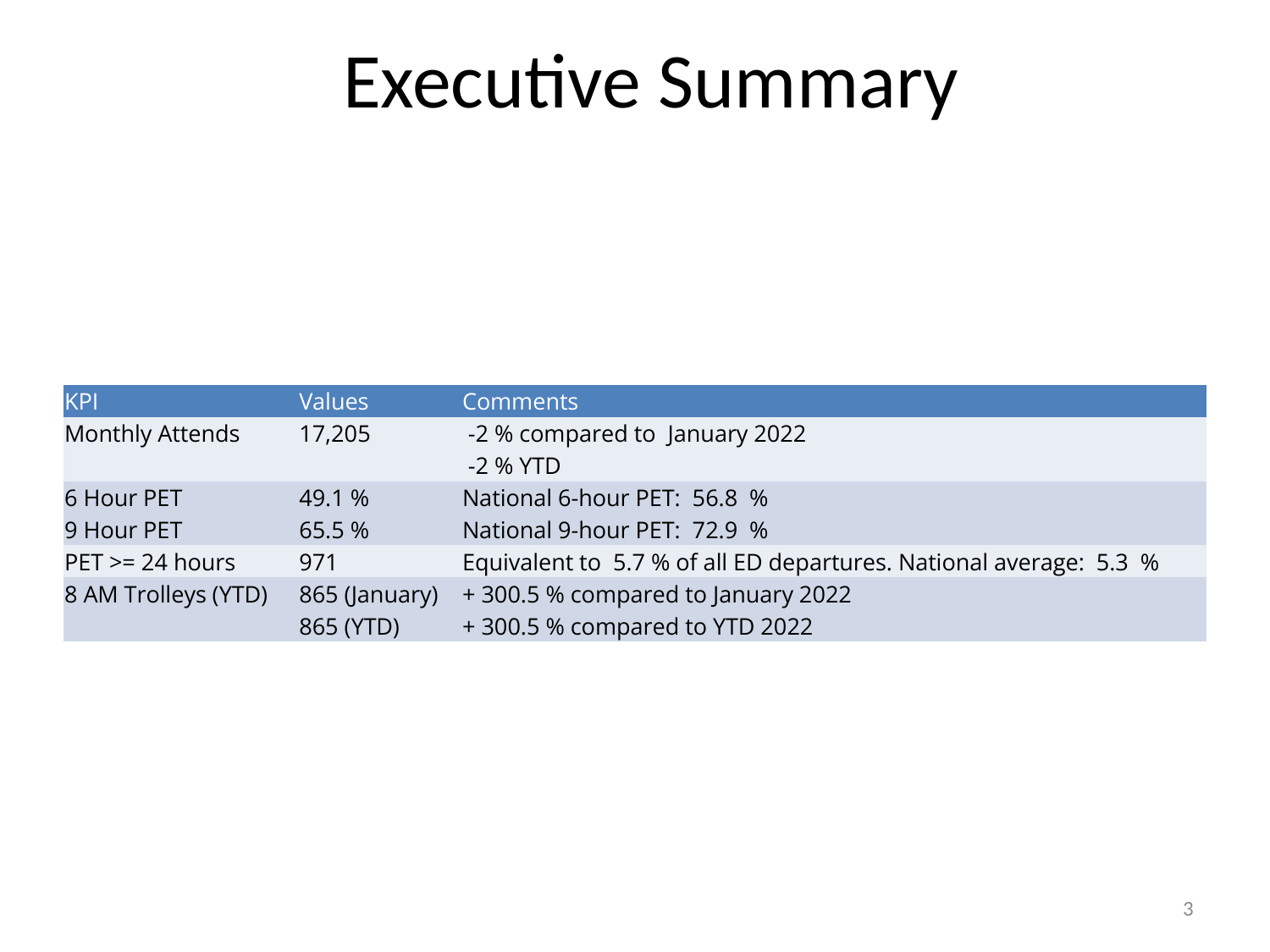

Executive Summary
| KPI | Values | Comments |
| --- | --- | --- |
| Monthly Attends | 17,205 | -2 % compared to January 2022 |
|  |  | -2 % YTD |
| 6 Hour PET | 49.1 % | National 6-hour PET: 56.8 % |
| 9 Hour PET | 65.5 % | National 9-hour PET: 72.9 % |
| PET >= 24 hours | 971 | Equivalent to 5.7 % of all ED departures. National average: 5.3 % |
| 8 AM Trolleys (YTD) | 865 (January) | + 300.5 % compared to January 2022 |
|  | 865 (YTD) | + 300.5 % compared to YTD 2022 |
3